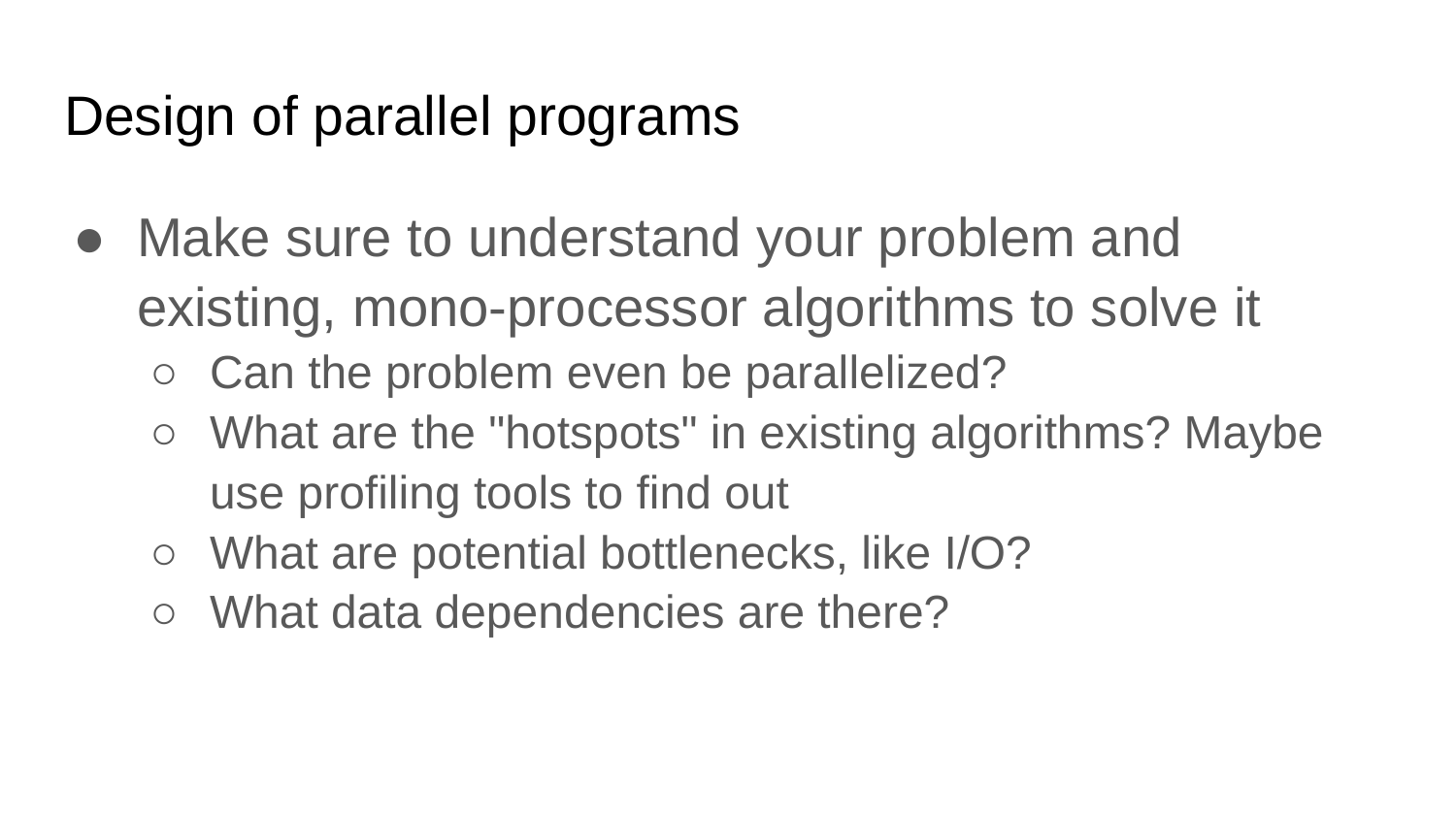

# Design of parallel programs
Make sure to understand your problem and existing, mono-processor algorithms to solve it
Can the problem even be parallelized?
What are the "hotspots" in existing algorithms? Maybe use profiling tools to find out
What are potential bottlenecks, like I/O?
What data dependencies are there?